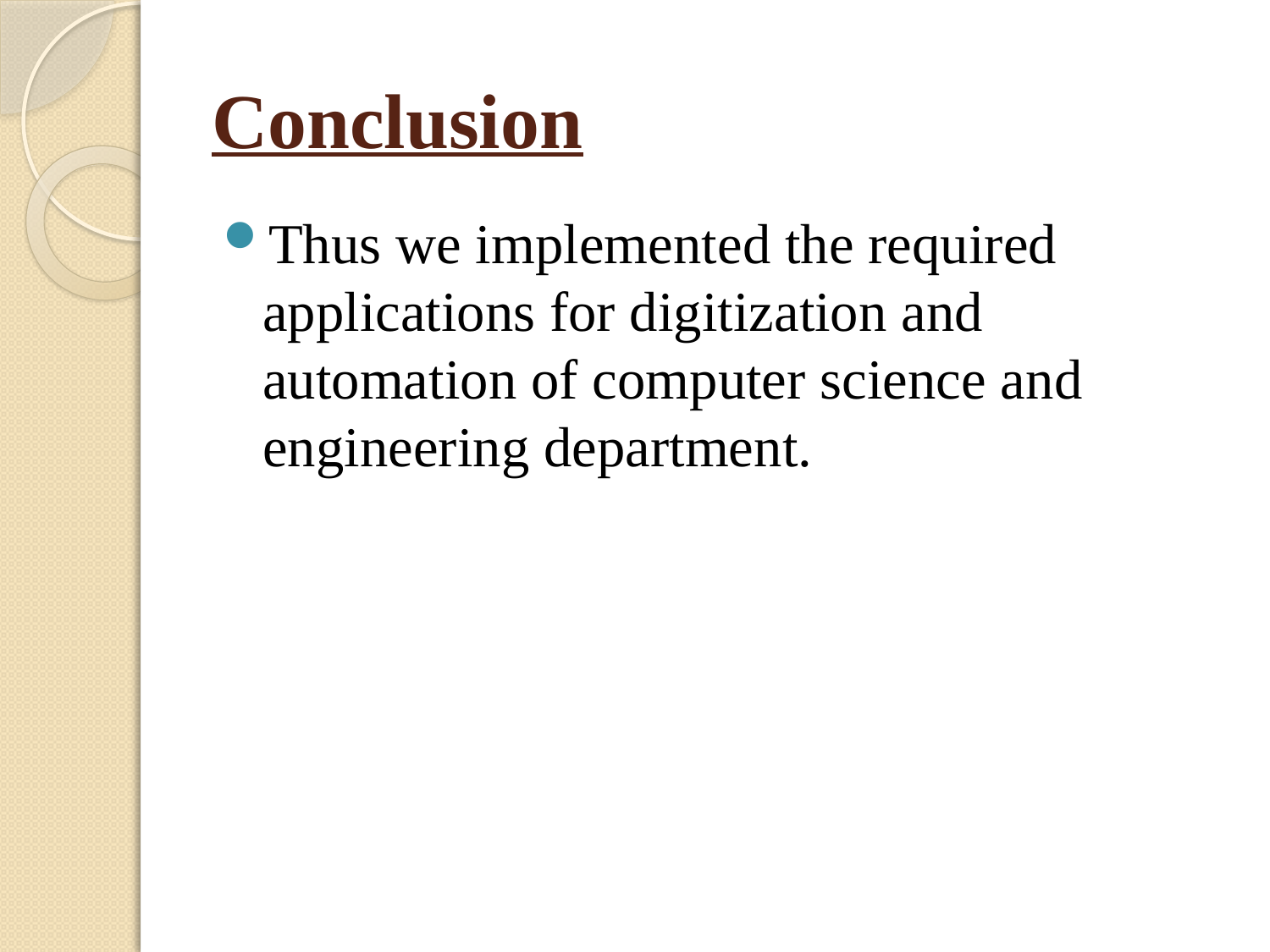

# Conclusion
Thus we implemented the required applications for digitization and automation of computer science and engineering department.